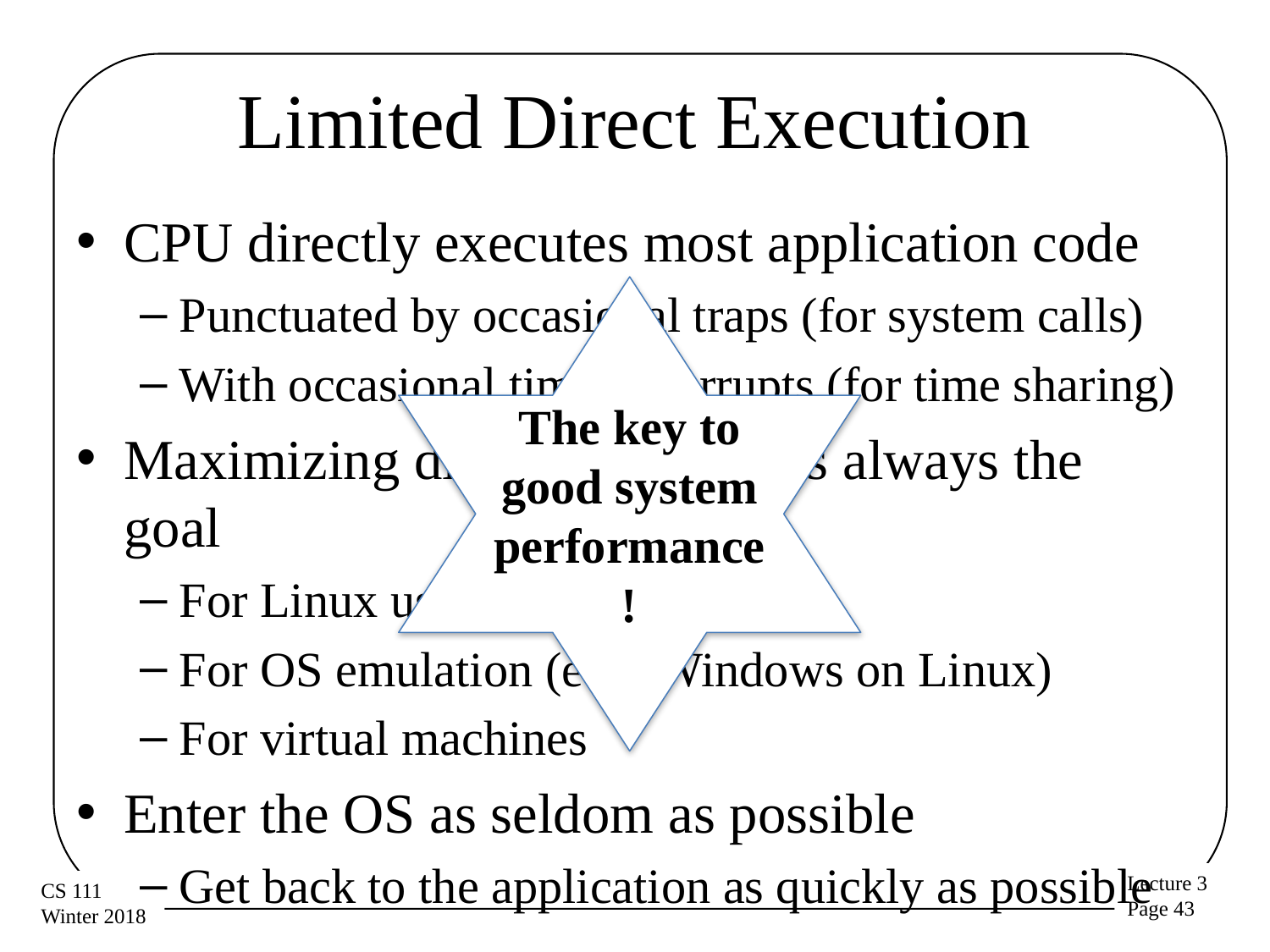

# Limited Direct Execution
CPU directly executes most application code
Punctuated by occasional traps (for system calls)
With occasional timer interrupts (for time sharing)
Maximizing direct execution is always the goal
For Linux user mode processes
For OS emulation (e.g., Windows on Linux)
For virtual machines
Enter the OS as seldom as possible
Get back to the application as quickly as possible
The key to good system performance!